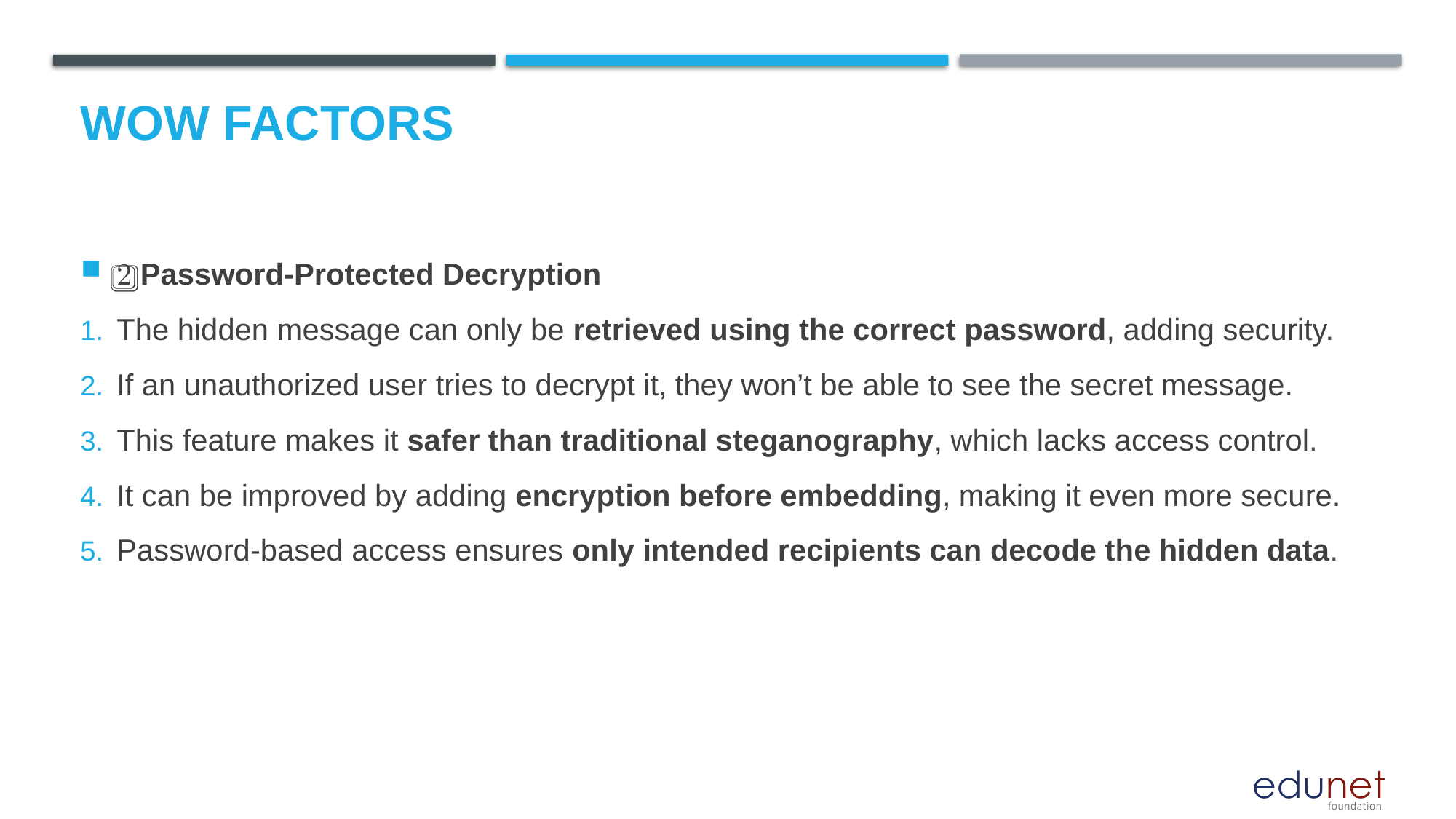

# Wow factors
2️⃣ Password-Protected Decryption
The hidden message can only be retrieved using the correct password, adding security.
If an unauthorized user tries to decrypt it, they won’t be able to see the secret message.
This feature makes it safer than traditional steganography, which lacks access control.
It can be improved by adding encryption before embedding, making it even more secure.
Password-based access ensures only intended recipients can decode the hidden data.